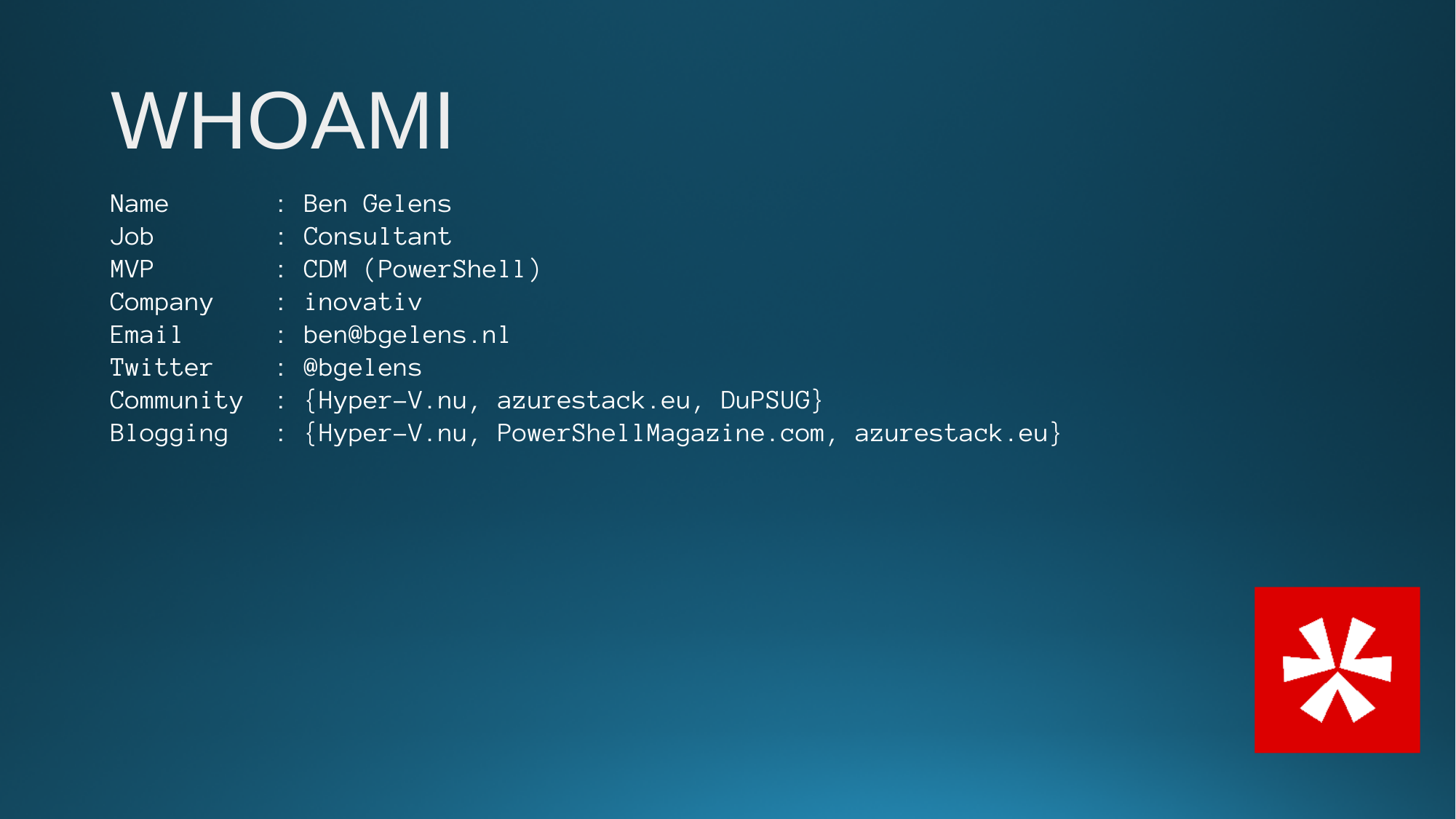

# WHOAMI
Name       : Ben Gelens
Job        : Consultant
MVP        : CDM (PowerShell)
Company    : inovativ
Email      : ben@bgelens.nl
Twitter    : @bgelens
Community  : {Hyper-V.nu, azurestack.eu, DuPSUG}
Blogging   : {Hyper-V.nu, PowerShellMagazine.com, azurestack.eu}